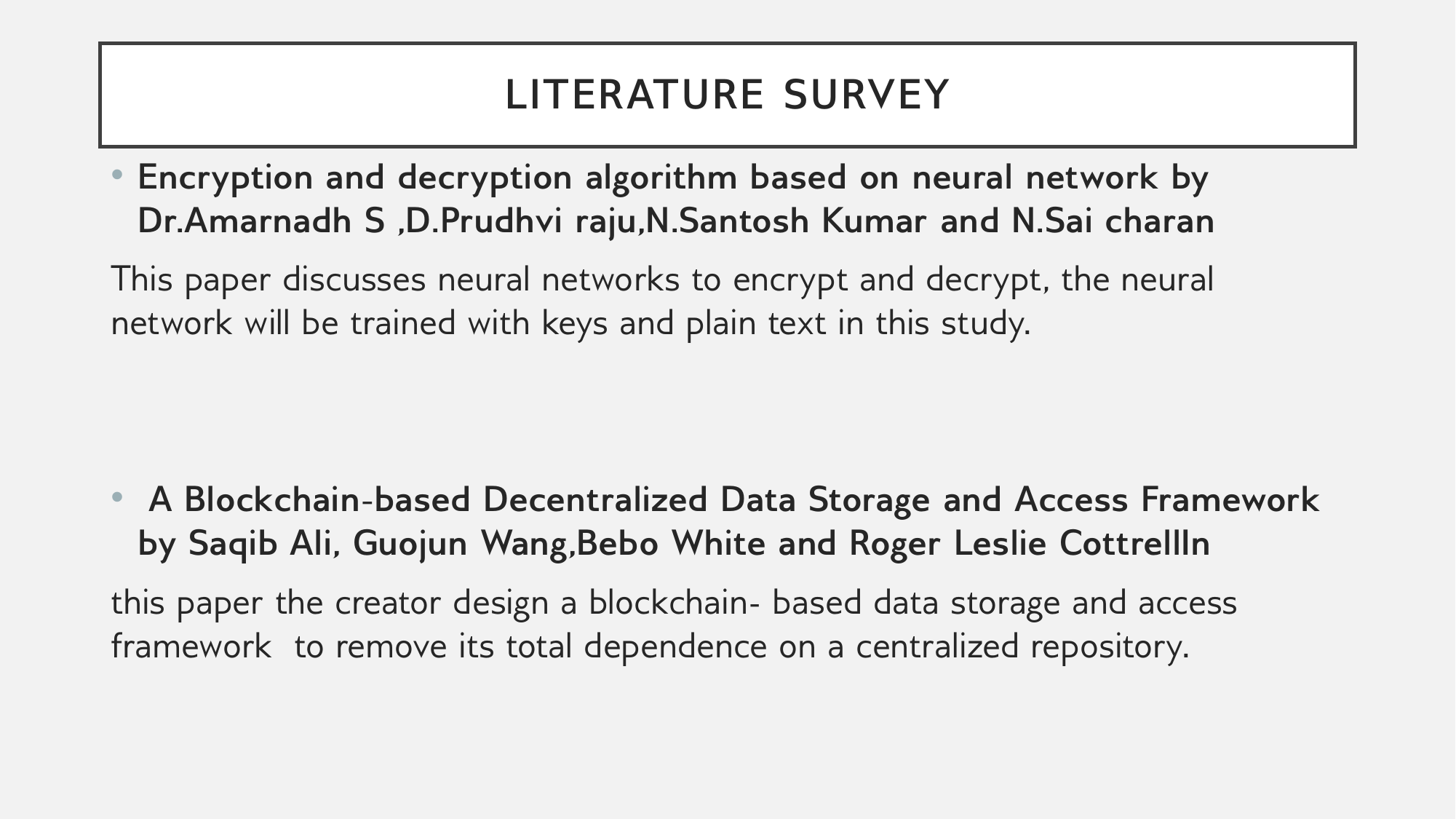

# Literature Survey
Encryption and decryption algorithm based on neural network by Dr.Amarnadh S ,D.Prudhvi raju,N.Santosh Kumar and N.Sai charan
This paper discusses neural networks to encrypt and decrypt, the neural network will be trained with keys and plain text in this study.

 A Blockchain-based Decentralized Data Storage and Access Framework by Saqib Ali, Guojun Wang,Bebo White and Roger Leslie CottrellIn
this paper the creator design a blockchain- based data storage and access framework  to remove its total dependence on a centralized repository.